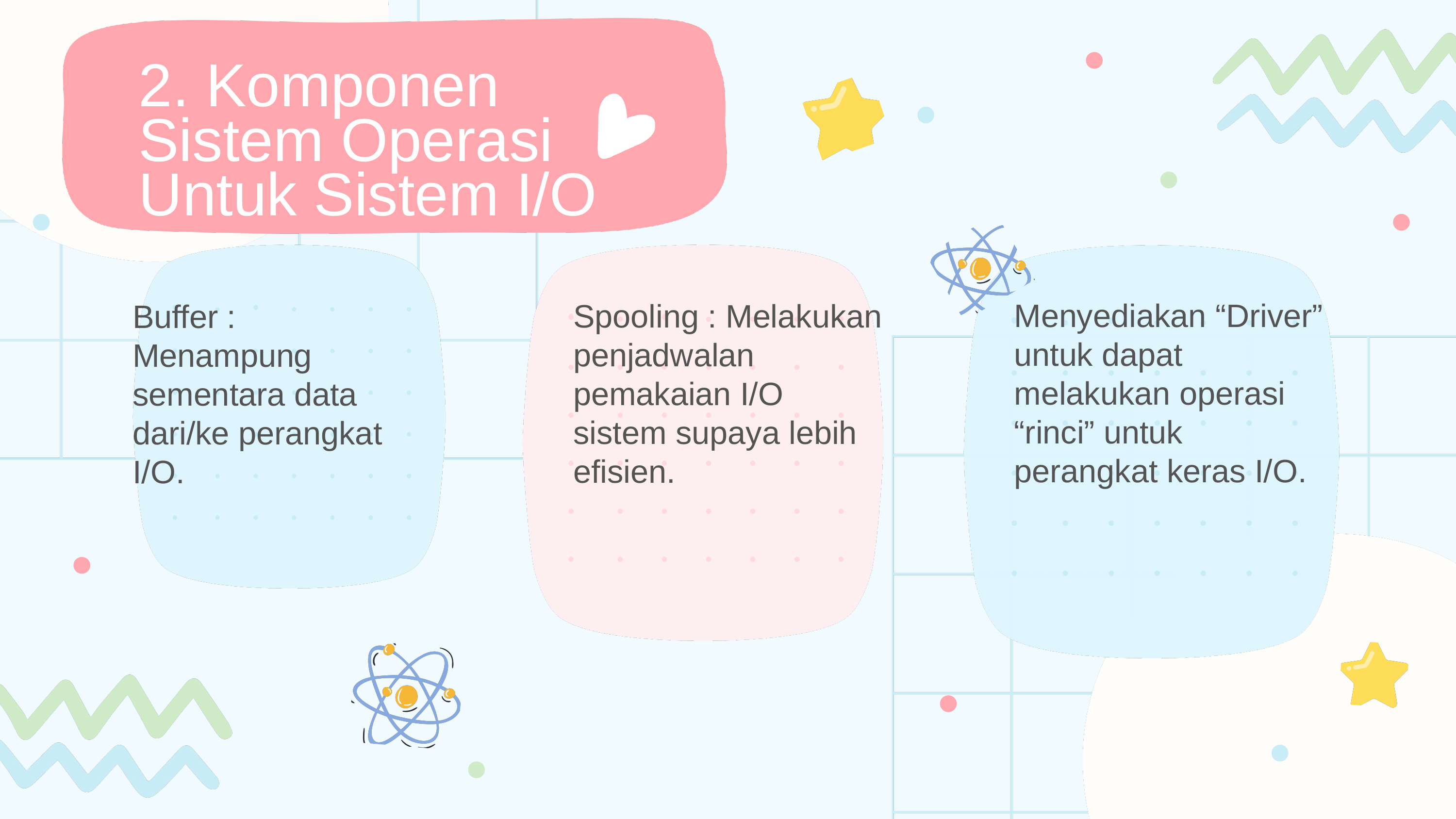

2. Komponen Sistem Operasi Untuk Sistem I/O

Menyediakan “Driver” untuk dapat melakukan operasi “rinci” untuk perangkat keras I/O.

Spooling : Melakukan penjadwalan pemakaian I/O sistem supaya lebih efisien.
Buffer :
Menampung sementara data dari/ke perangkat I/O.